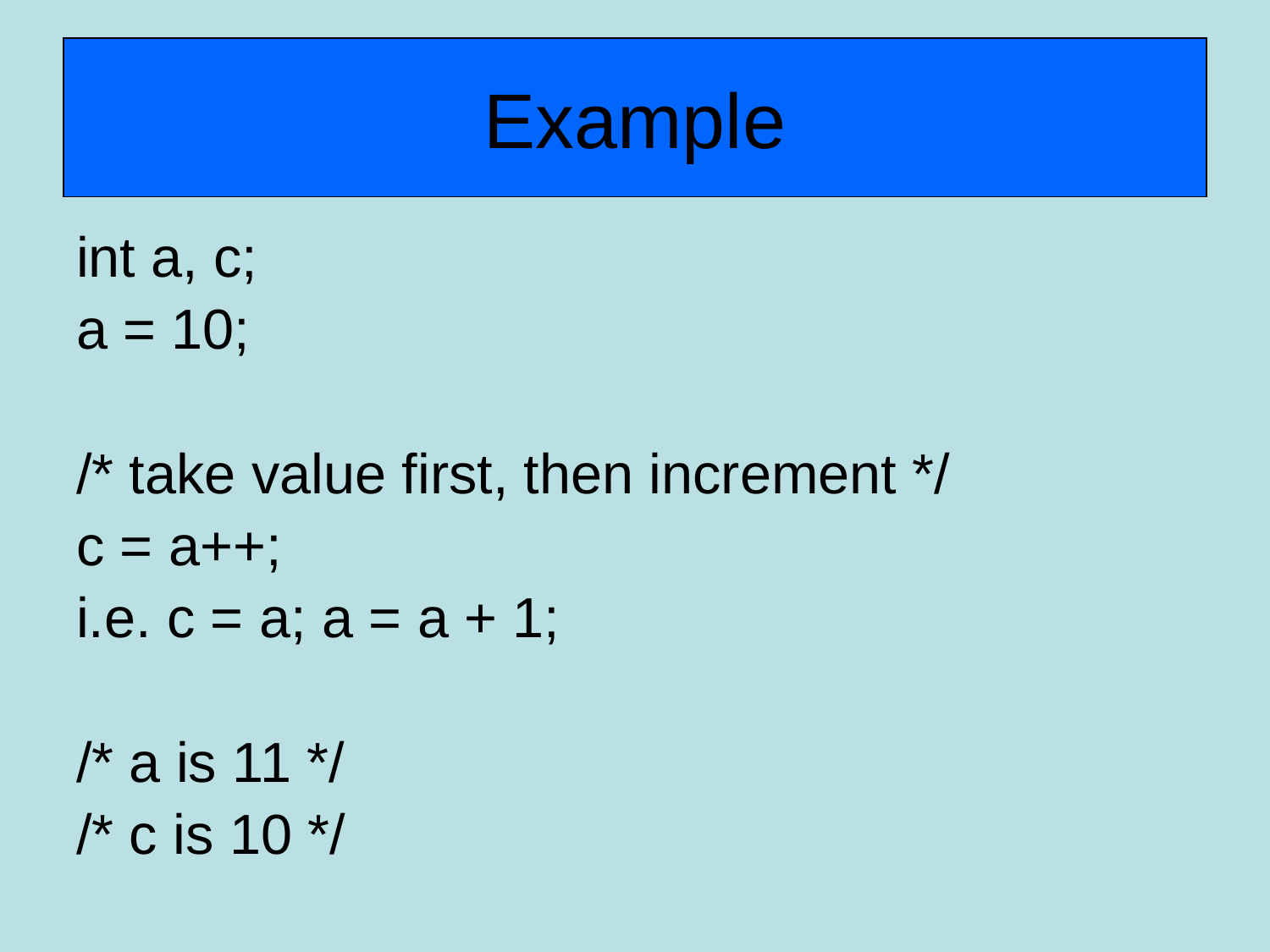

# Example
int a, c;
a = 10;

/* take value first, then increment */
c = a++;
i.e. c = a; a = a + 1;

/* a is 11 */
/* c is 10 */